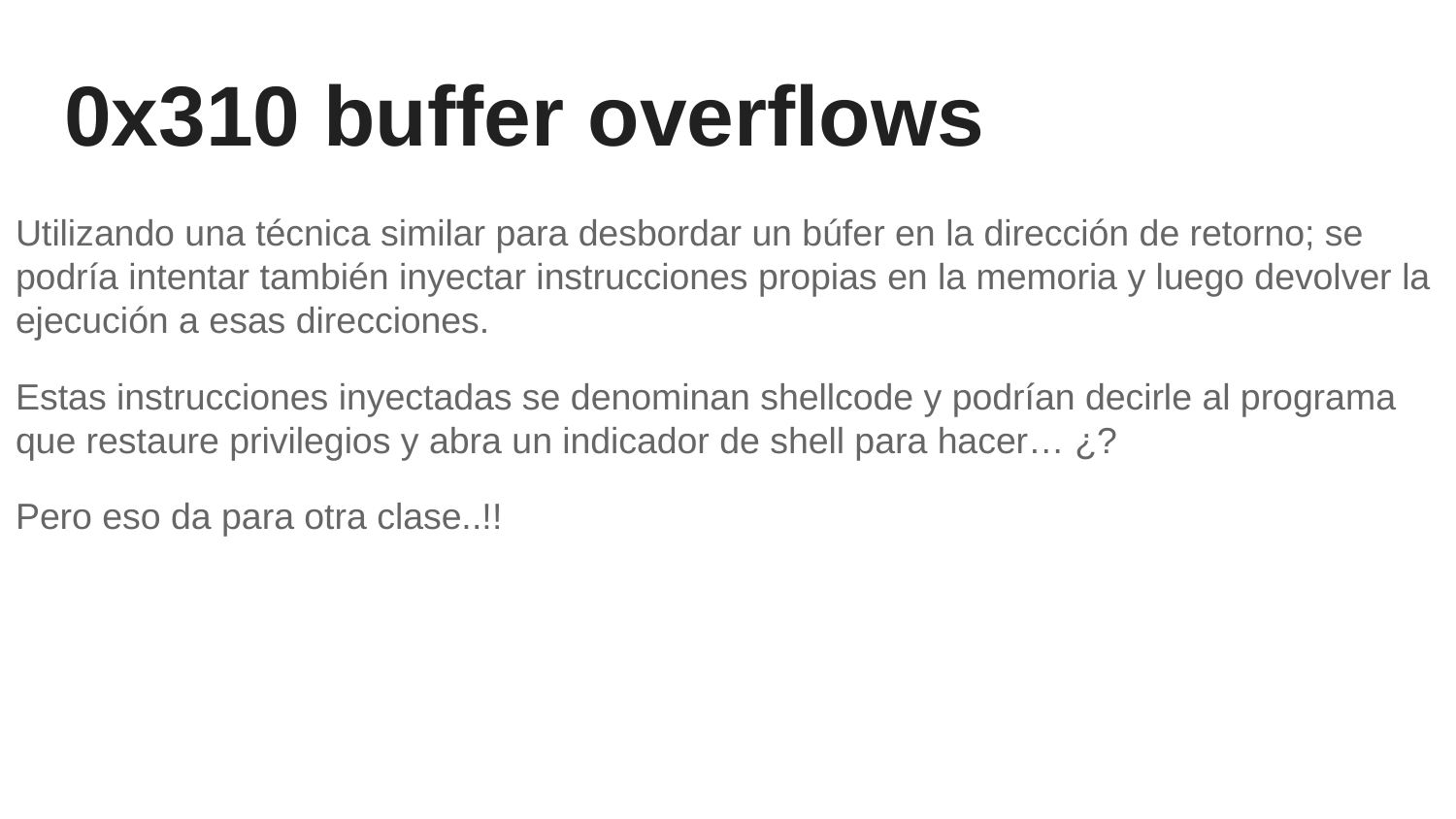

# 0x310 buffer overflows
Utilizando una técnica similar para desbordar un búfer en la dirección de retorno; se podría intentar también inyectar instrucciones propias en la memoria y luego devolver la ejecución a esas direcciones.
Estas instrucciones inyectadas se denominan shellcode y podrían decirle al programa que restaure privilegios y abra un indicador de shell para hacer… ¿?
Pero eso da para otra clase..!!